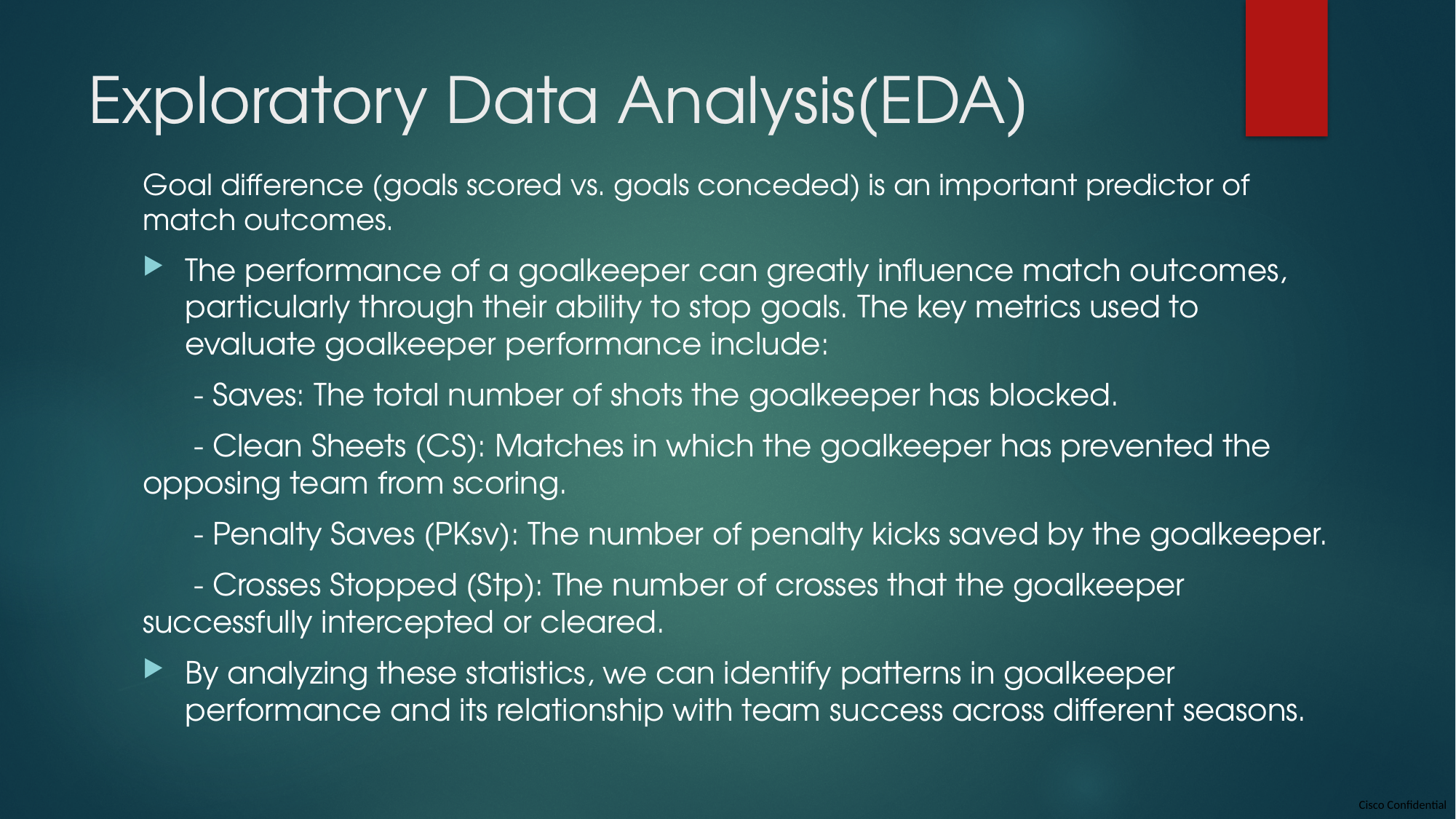

# Exploratory Data Analysis(EDA)
Goal difference (goals scored vs. goals conceded) is an important predictor of match outcomes.
The performance of a goalkeeper can greatly influence match outcomes, particularly through their ability to stop goals. The key metrics used to evaluate goalkeeper performance include:
      - Saves: The total number of shots the goalkeeper has blocked.
      - Clean Sheets (CS): Matches in which the goalkeeper has prevented the opposing team from scoring.
      - Penalty Saves (PKsv): The number of penalty kicks saved by the goalkeeper.
      - Crosses Stopped (Stp): The number of crosses that the goalkeeper successfully intercepted or cleared.
By analyzing these statistics, we can identify patterns in goalkeeper performance and its relationship with team success across different seasons.